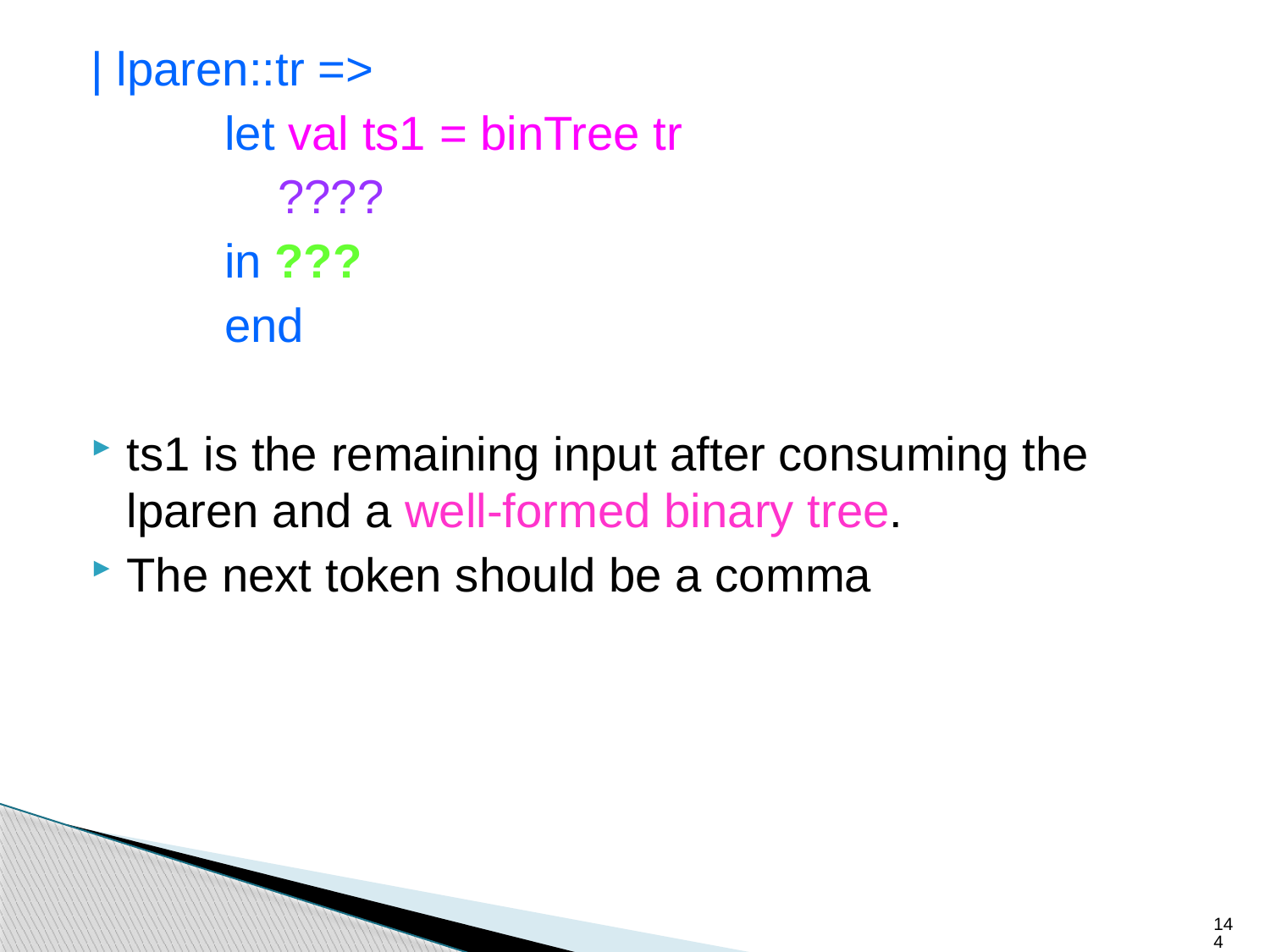

| lparen::tr =>
          let val ts1 = binTree tr
              ????
          in ???
          end

ts1 is the remaining input after consuming the lparen and a well-formed binary tree.
The next token should be a comma

144